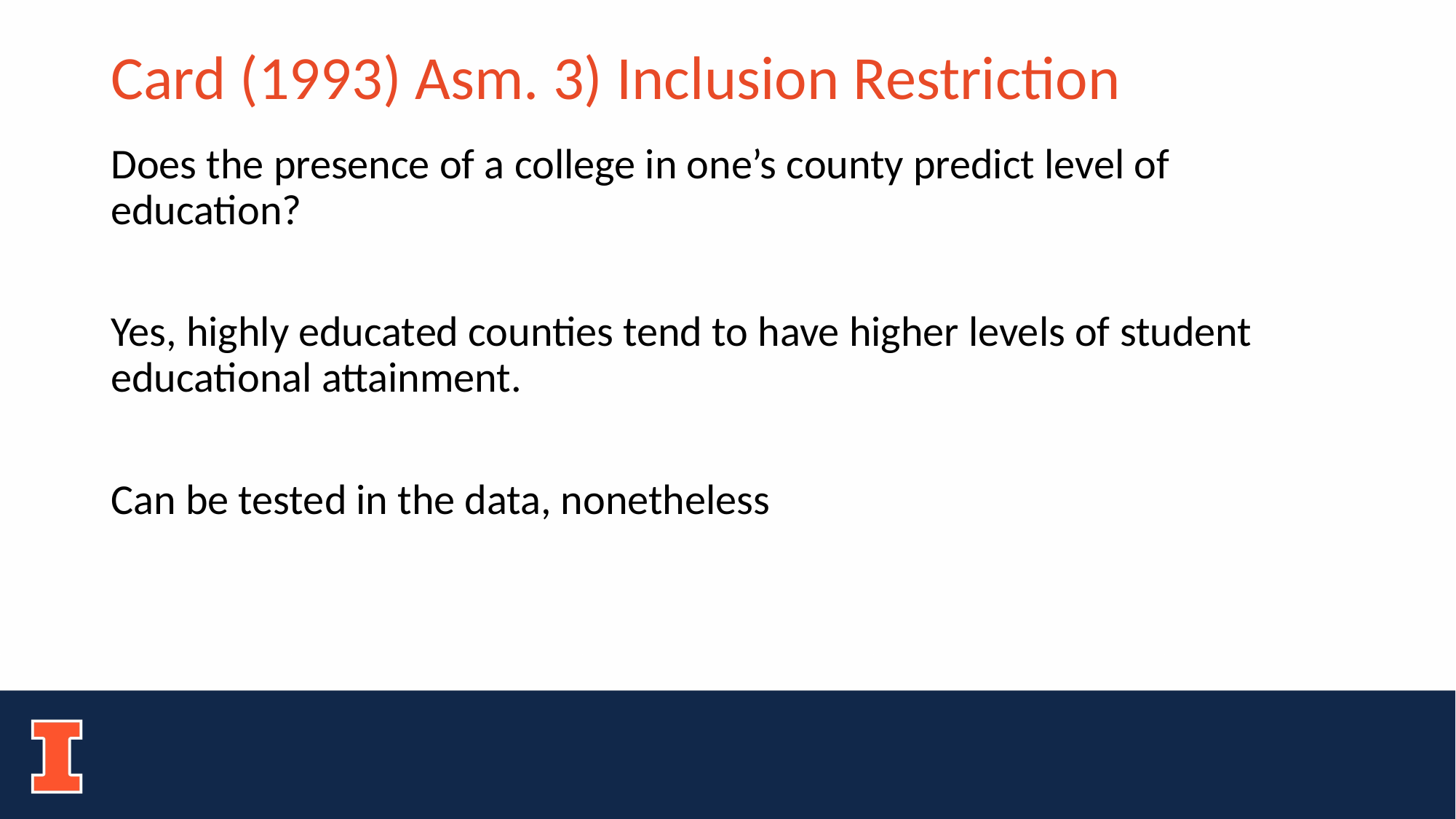

# Card (1993) Asm. 3) Inclusion Restriction
Does the presence of a college in one’s county predict level of education?

Yes, highly educated counties tend to have higher levels of student educational attainment.

Can be tested in the data, nonetheless